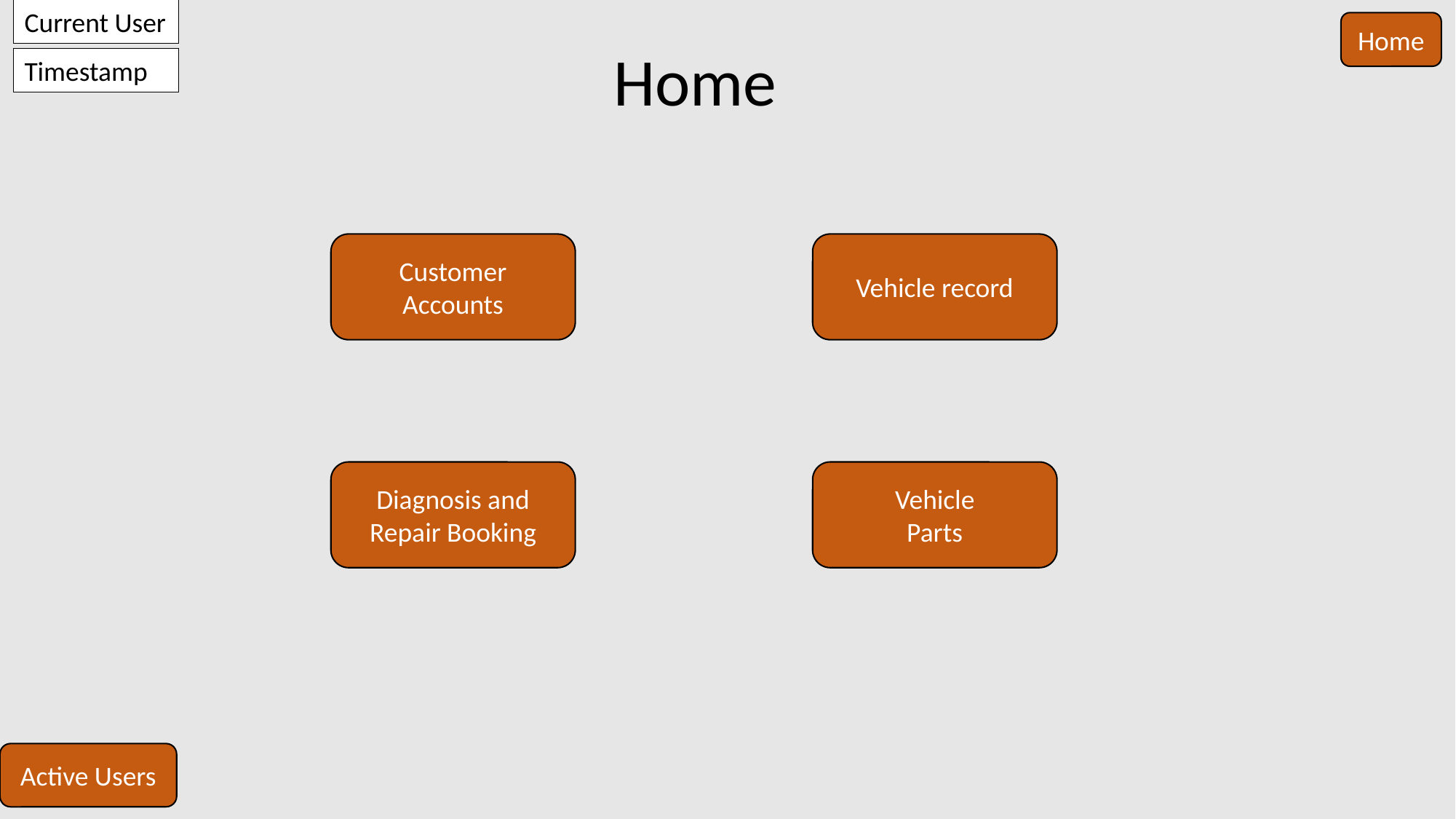

Current User
Home
Home
Timestamp

Customer Accounts
Vehicle record
Diagnosis and Repair Booking
 Vehicle
Parts
Active Users